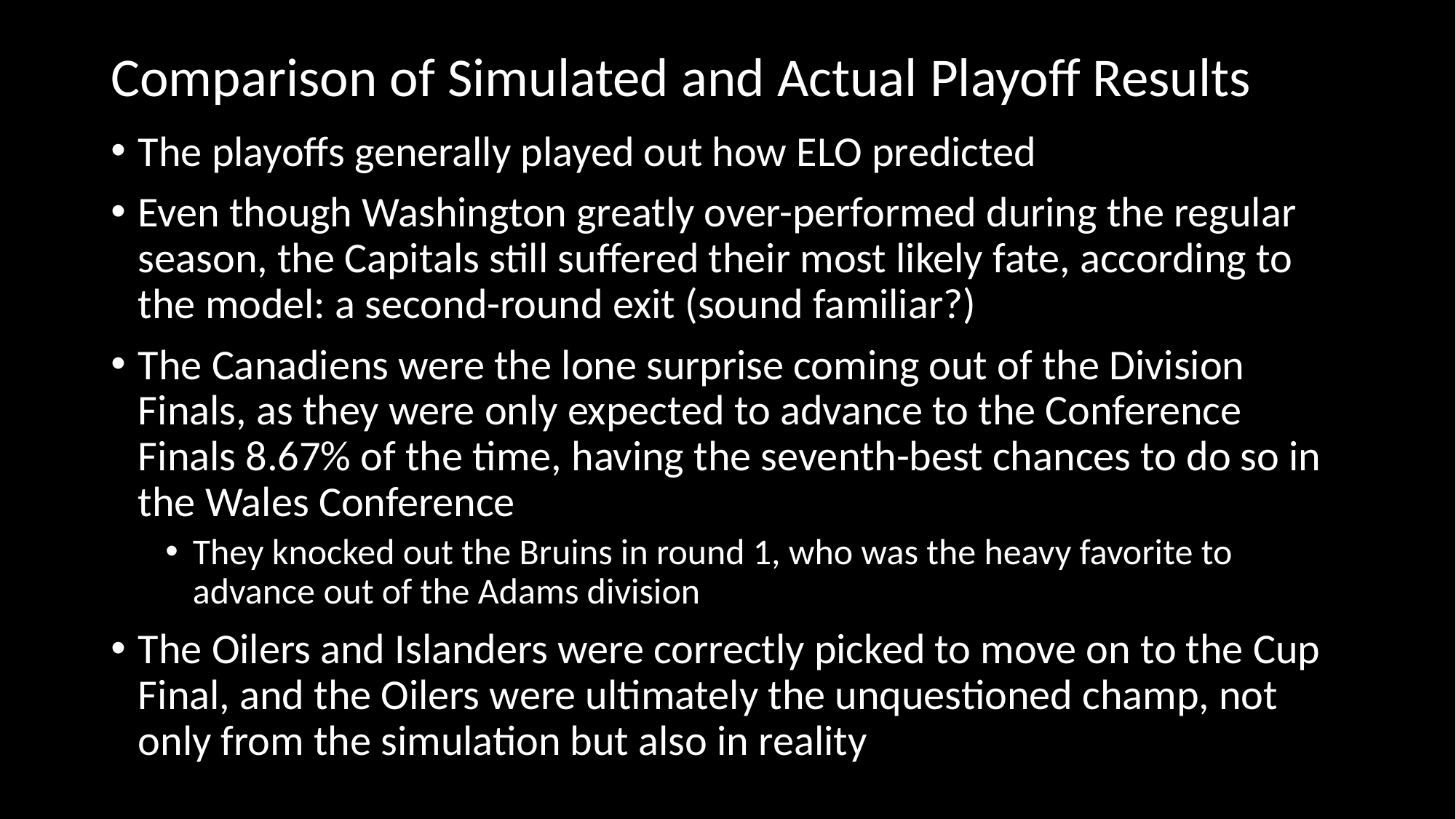

# Comparison of Simulated and Actual Playoff Results
The playoffs generally played out how ELO predicted
Even though Washington greatly over-performed during the regular season, the Capitals still suffered their most likely fate, according to the model: a second-round exit (sound familiar?)
The Canadiens were the lone surprise coming out of the Division Finals, as they were only expected to advance to the Conference Finals 8.67% of the time, having the seventh-best chances to do so in the Wales Conference
They knocked out the Bruins in round 1, who was the heavy favorite to advance out of the Adams division
The Oilers and Islanders were correctly picked to move on to the Cup Final, and the Oilers were ultimately the unquestioned champ, not only from the simulation but also in reality